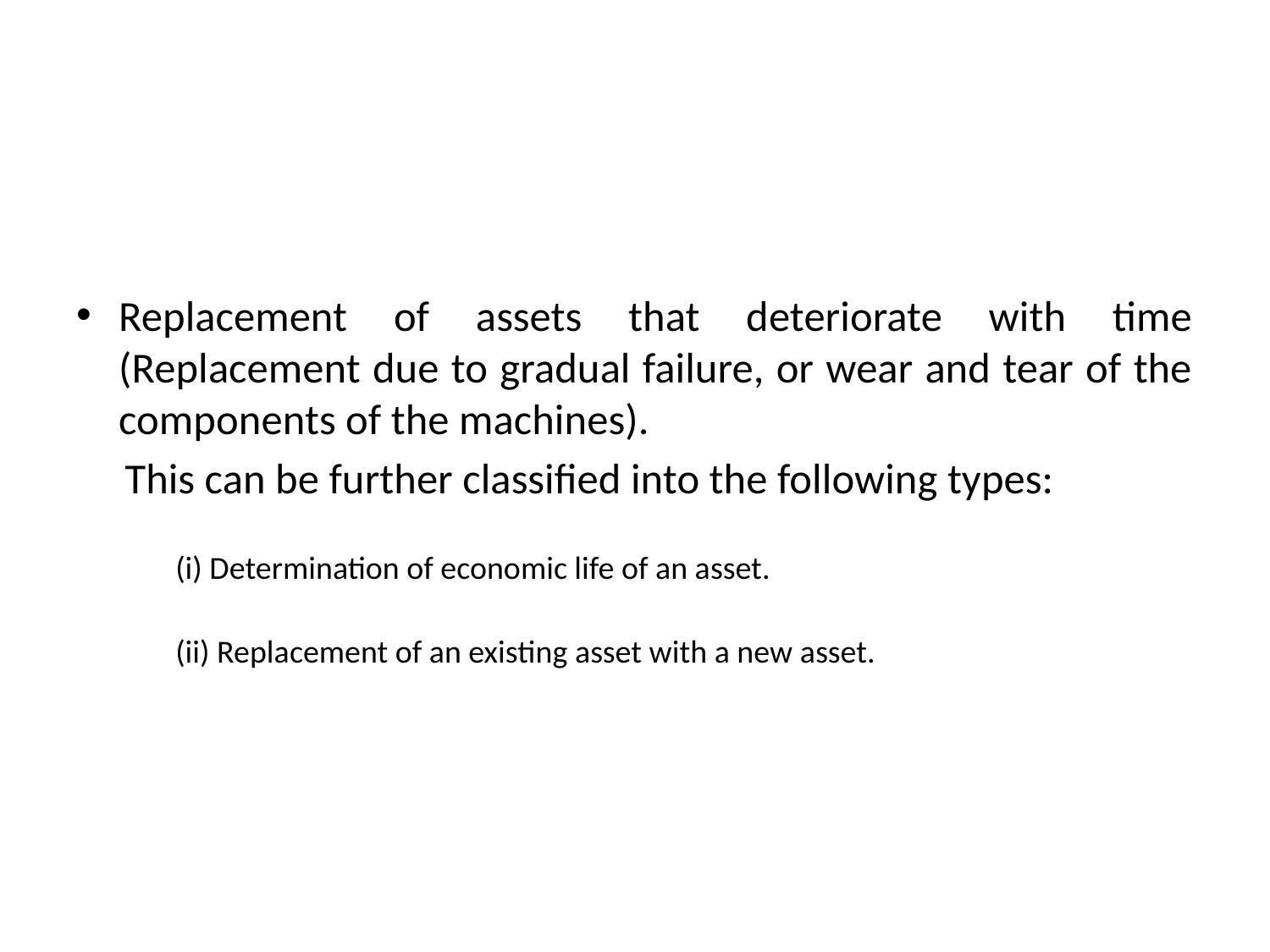

#

Replacement of assets that deteriorate with time (Replacement due to gradual failure, or wear and tear of the components of the machines).
     This can be further classified into the following types:
(i) Determination of economic life of an asset.
(ii) Replacement of an existing asset with a new asset.